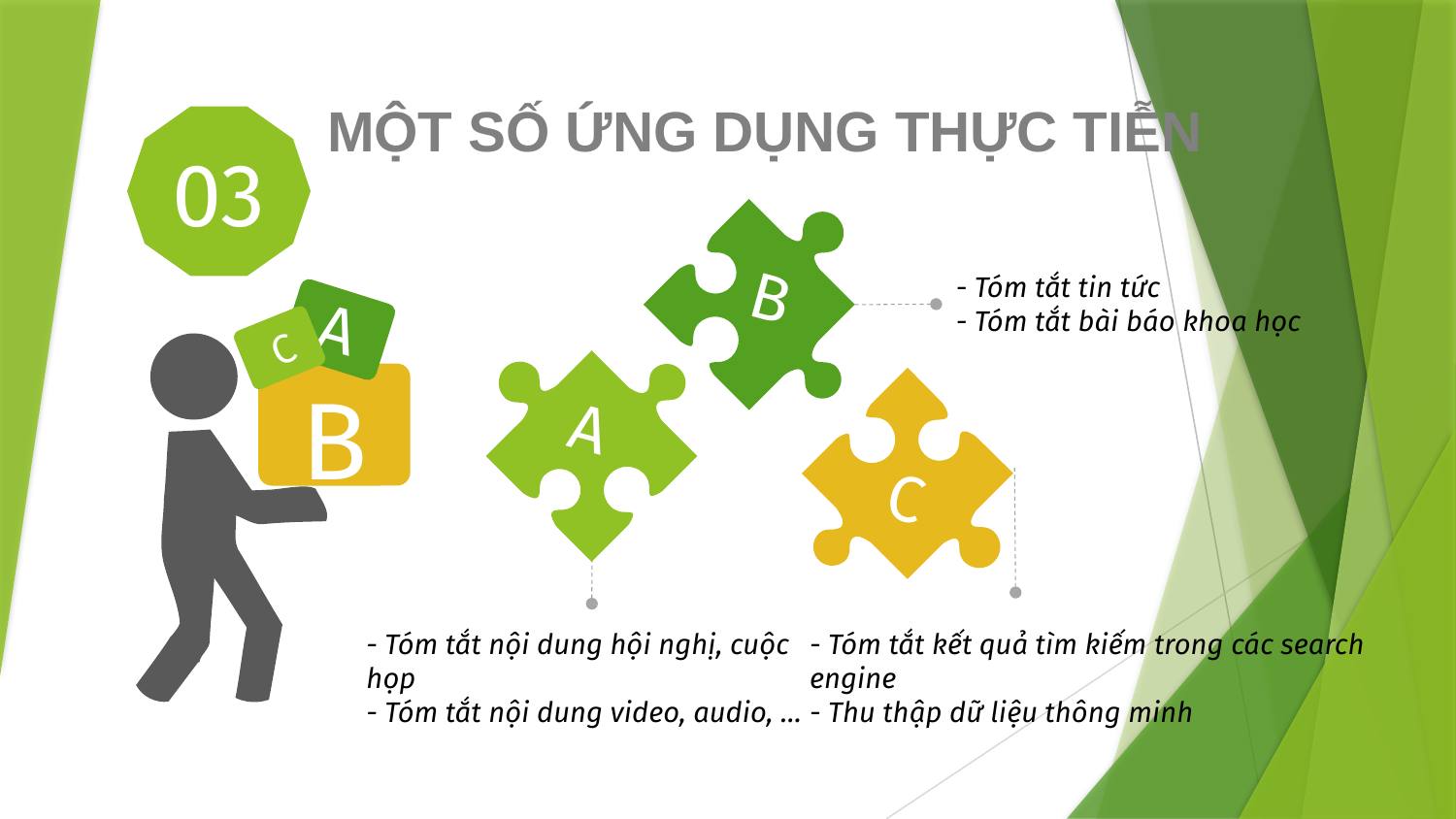

MỘT SỐ ỨNG DỤNG THỰC TIỄN
03

B
- Tóm tắt tin tức
- Tóm tắt bài báo khoa học
A

C

B

A

C

- Tóm tắt nội dung hội nghị, cuộc họp
- Tóm tắt nội dung video, audio, …
- Tóm tắt kết quả tìm kiếm trong các search engine
- Thu thập dữ liệu thông minh